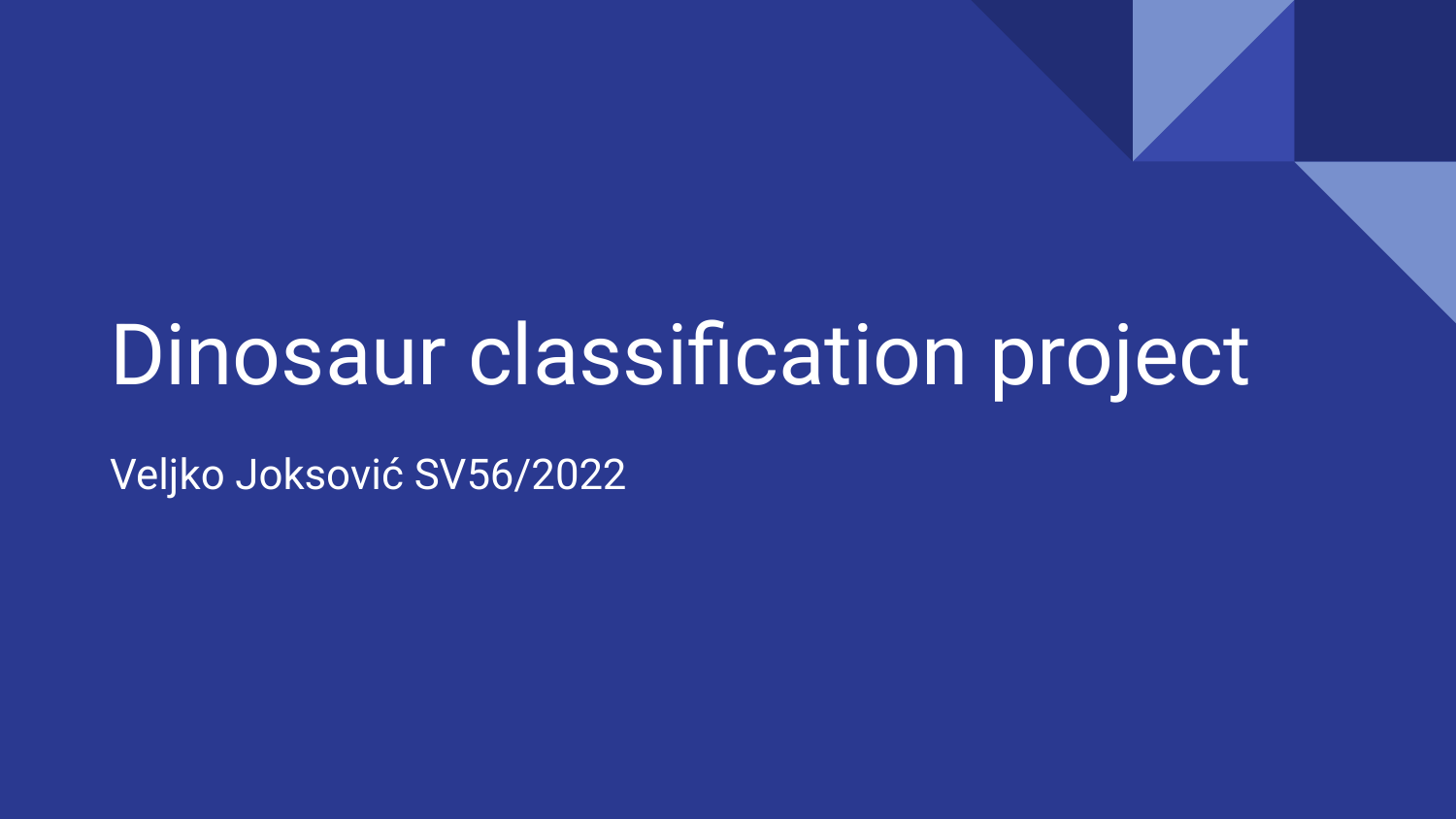

# Dinosaur classification project
Veljko Joksović SV56/2022